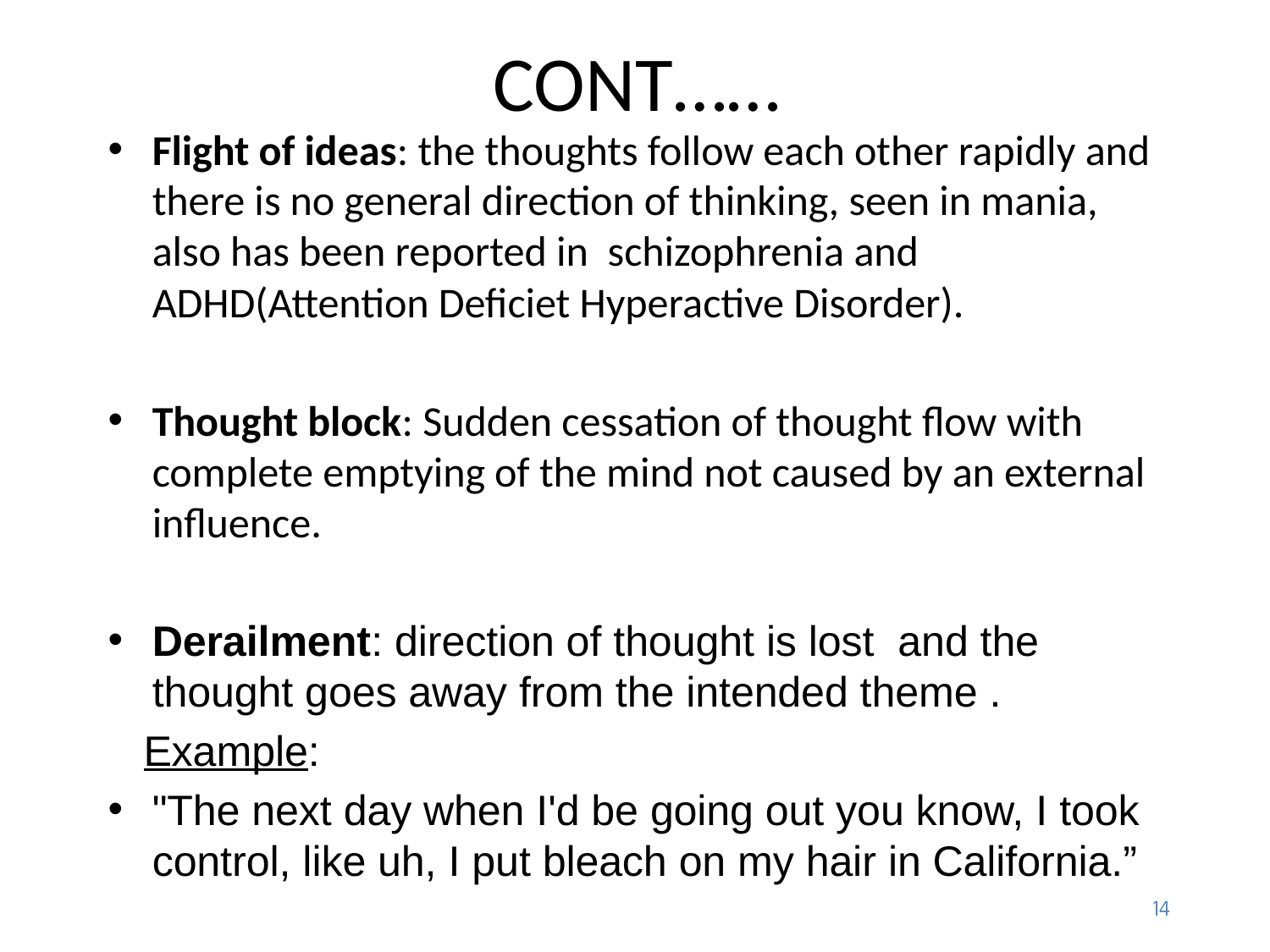

# CONT……
Flight of ideas: the thoughts follow each other rapidly and there is no general direction of thinking, seen in mania, also has been reported in  schizophrenia and ADHD(Attention Deficiet Hyperactive Disorder).

Thought block: Sudden cessation of thought flow with complete emptying of the mind not caused by an external influence.

Derailment: direction of thought is lost  and the thought goes away from the intended theme .
   Example:
"The next day when I'd be going out you know, I took control, like uh, I put bleach on my hair in California.”

14